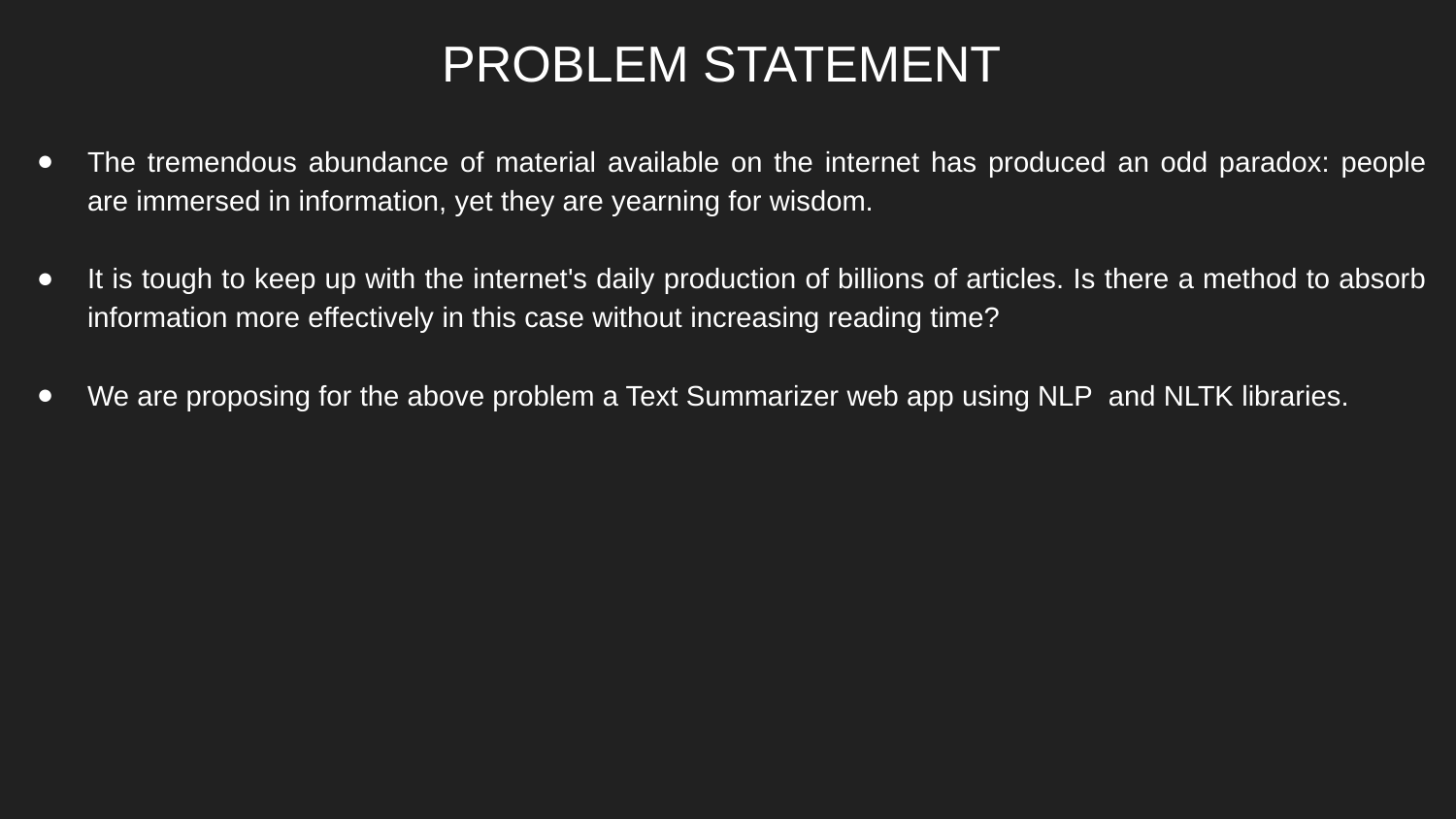

# PROBLEM STATEMENT
The tremendous abundance of material available on the internet has produced an odd paradox: people are immersed in information, yet they are yearning for wisdom.

It is tough to keep up with the internet's daily production of billions of articles. Is there a method to absorb information more effectively in this case without increasing reading time?

We are proposing for the above problem a Text Summarizer web app using NLP  and NLTK libraries.